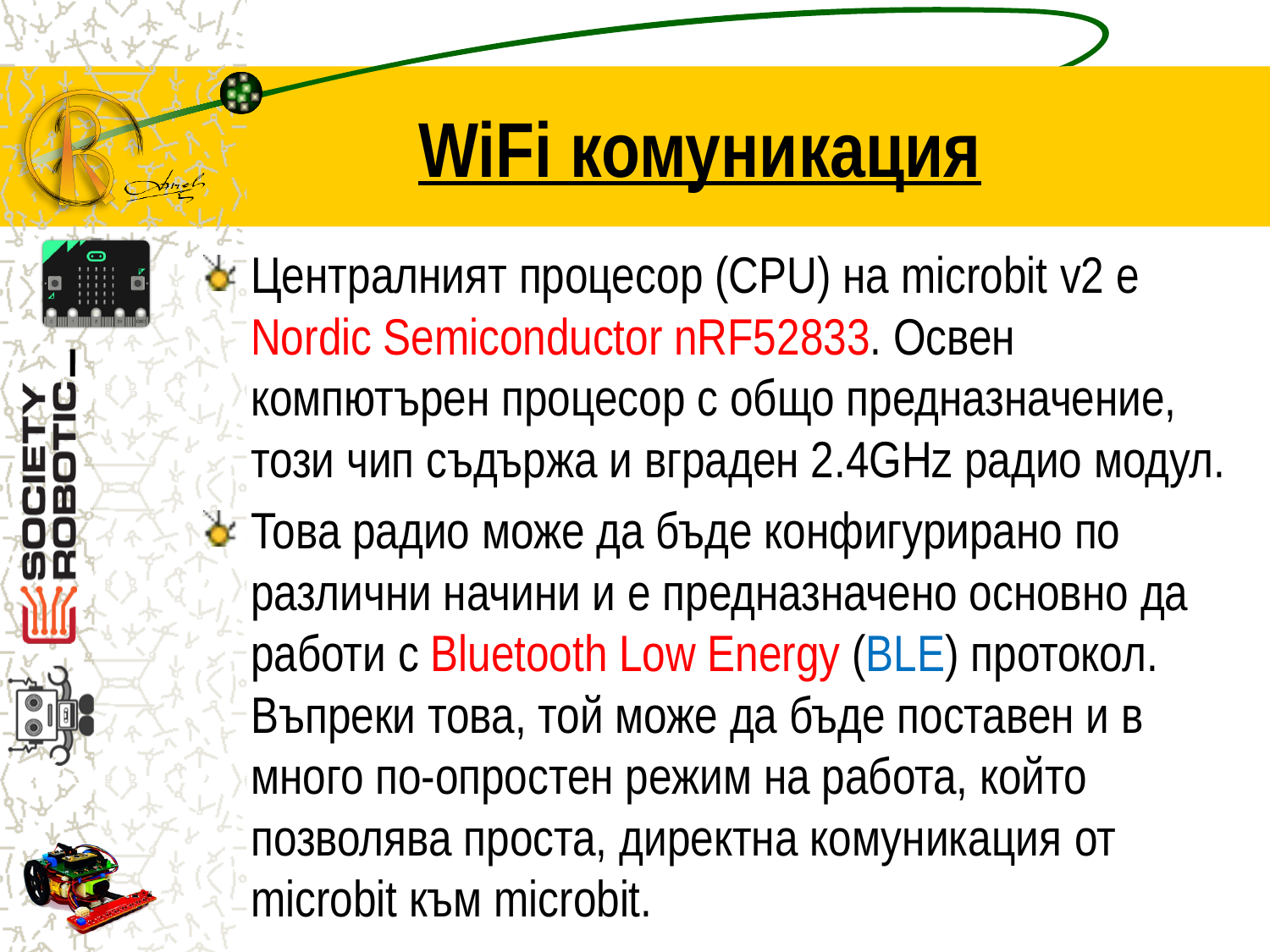

# WiFi комуникация
Централният процесор (CPU) на microbit v2 е Nordic Semiconductor nRF52833. Освен компютърен процесор с общо предназначение, този чип съдържа и вграден 2.4GHz радио модул.
Това радио може да бъде конфигурирано по различни начини и е предназначено основно да работи с Bluetooth Low Energy (BLE) протокол. Въпреки това, той може да бъде поставен и в много по-опростен режим на работа, който позволява проста, директна комуникация от microbit към microbit.